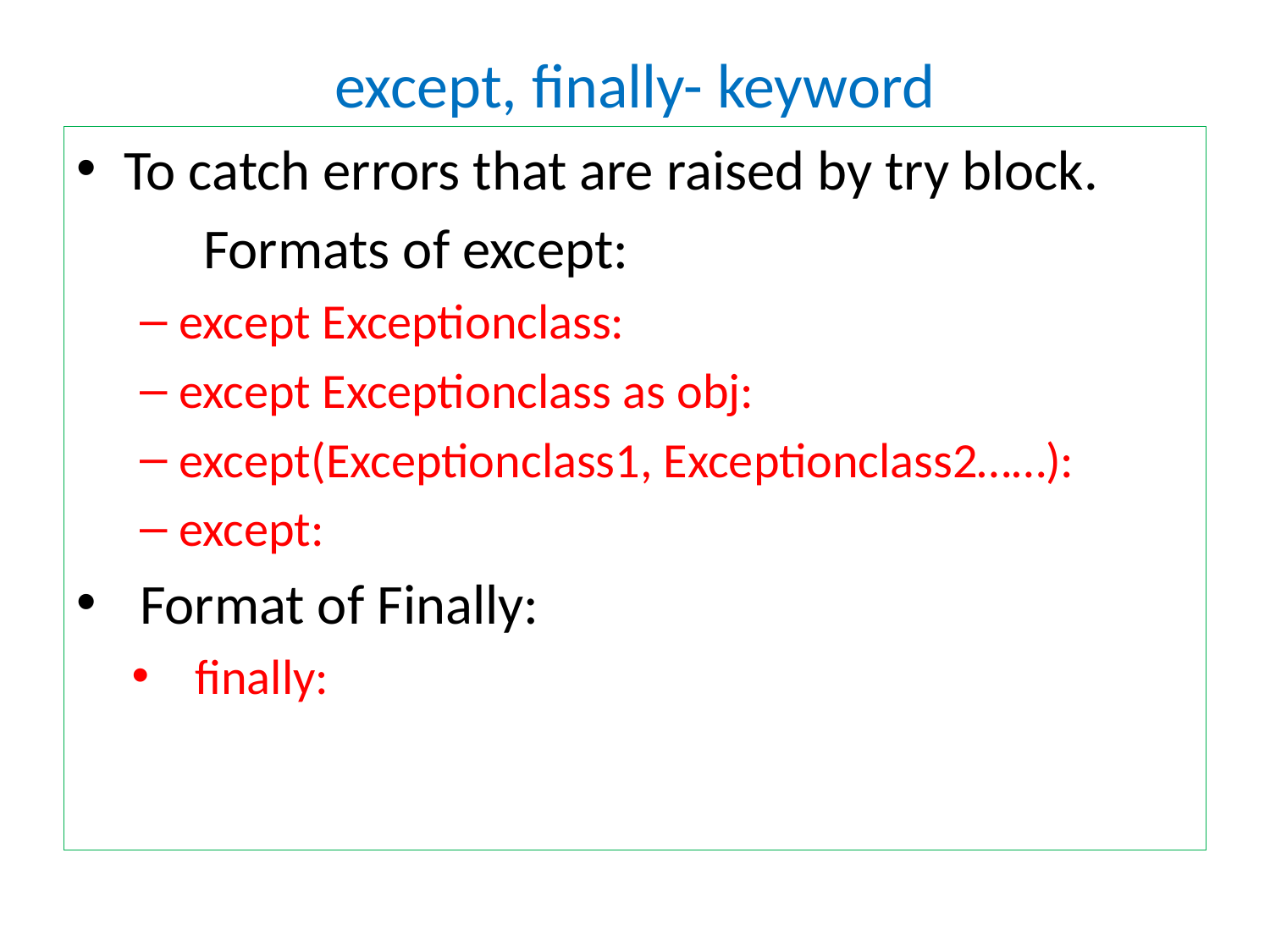

# except, finally- keyword
To catch errors that are raised by try block.
	Formats of except:
except Exceptionclass:
except Exceptionclass as obj:
except(Exceptionclass1, Exceptionclass2……):
except:
Format of Finally:
finally: